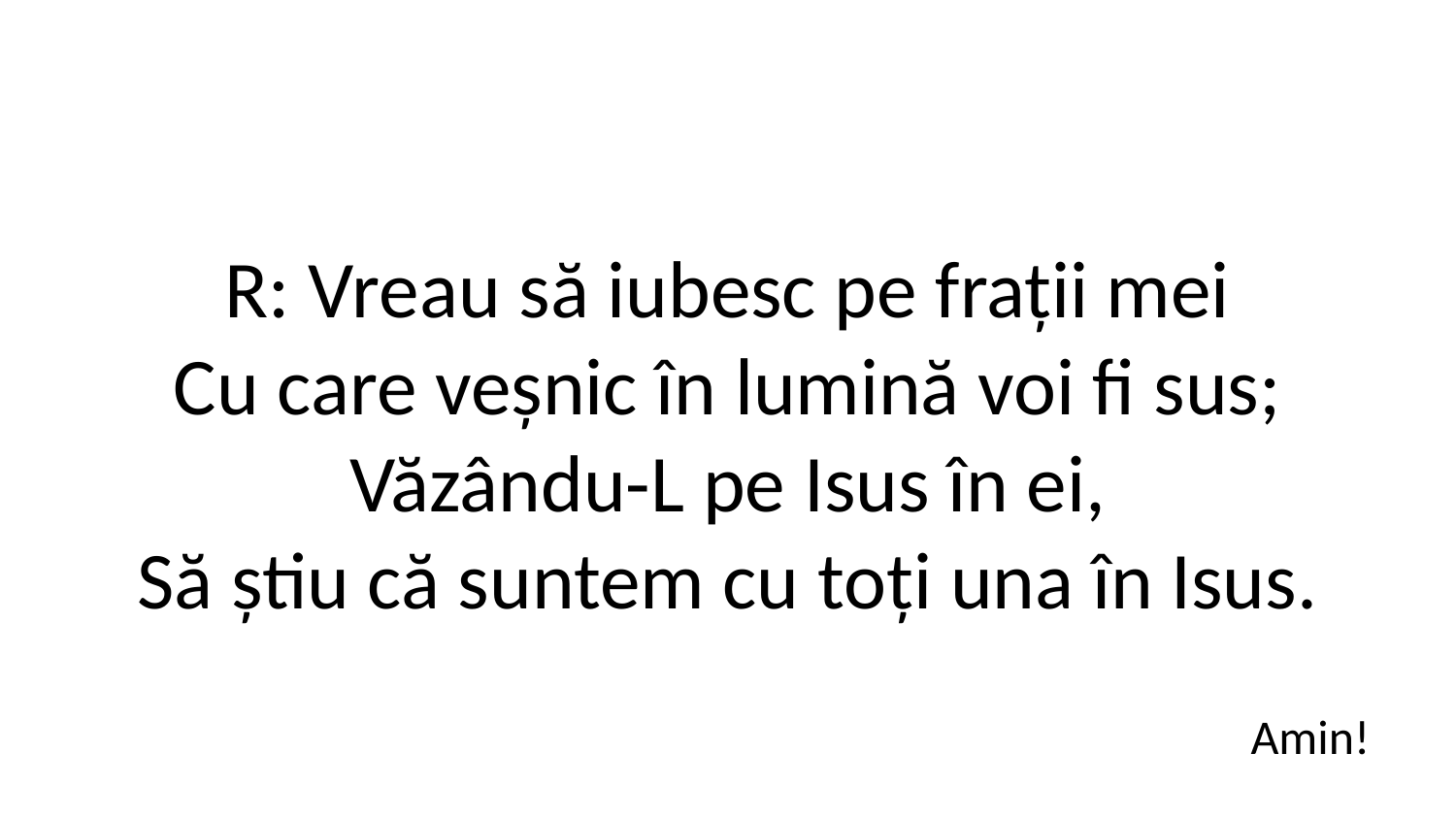

R: Vreau să iubesc pe frații mei
Cu care veșnic în lumină voi fi sus;
Văzându-L pe Isus în ei,
Să știu că suntem cu toți una în Isus.

Amin!